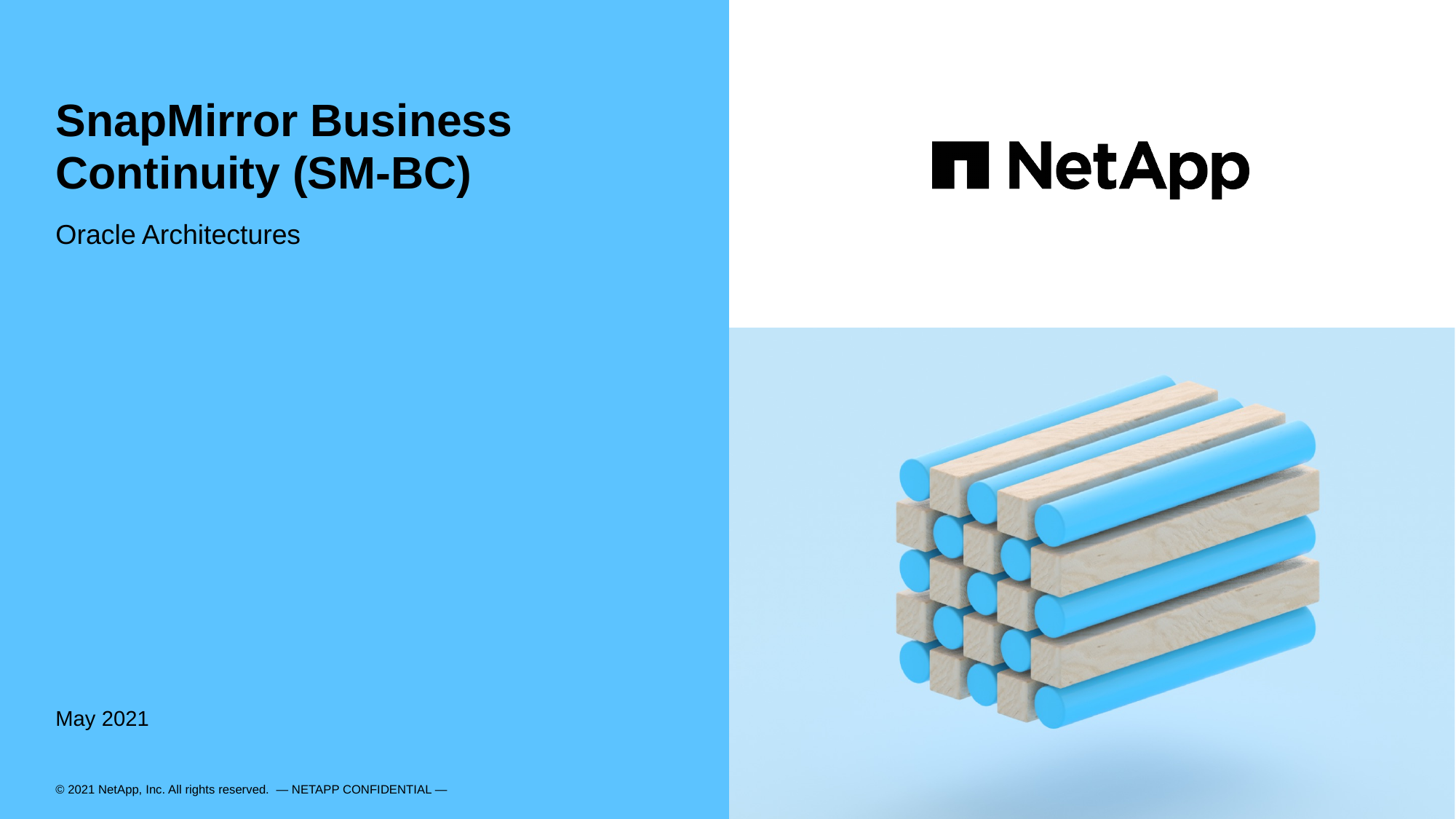

# SnapMirror Business Continuity (SM-BC)
Oracle Architectures
May 2021
© 2021 NetApp, Inc. All rights reserved.  — NETAPP CONFIDENTIAL —